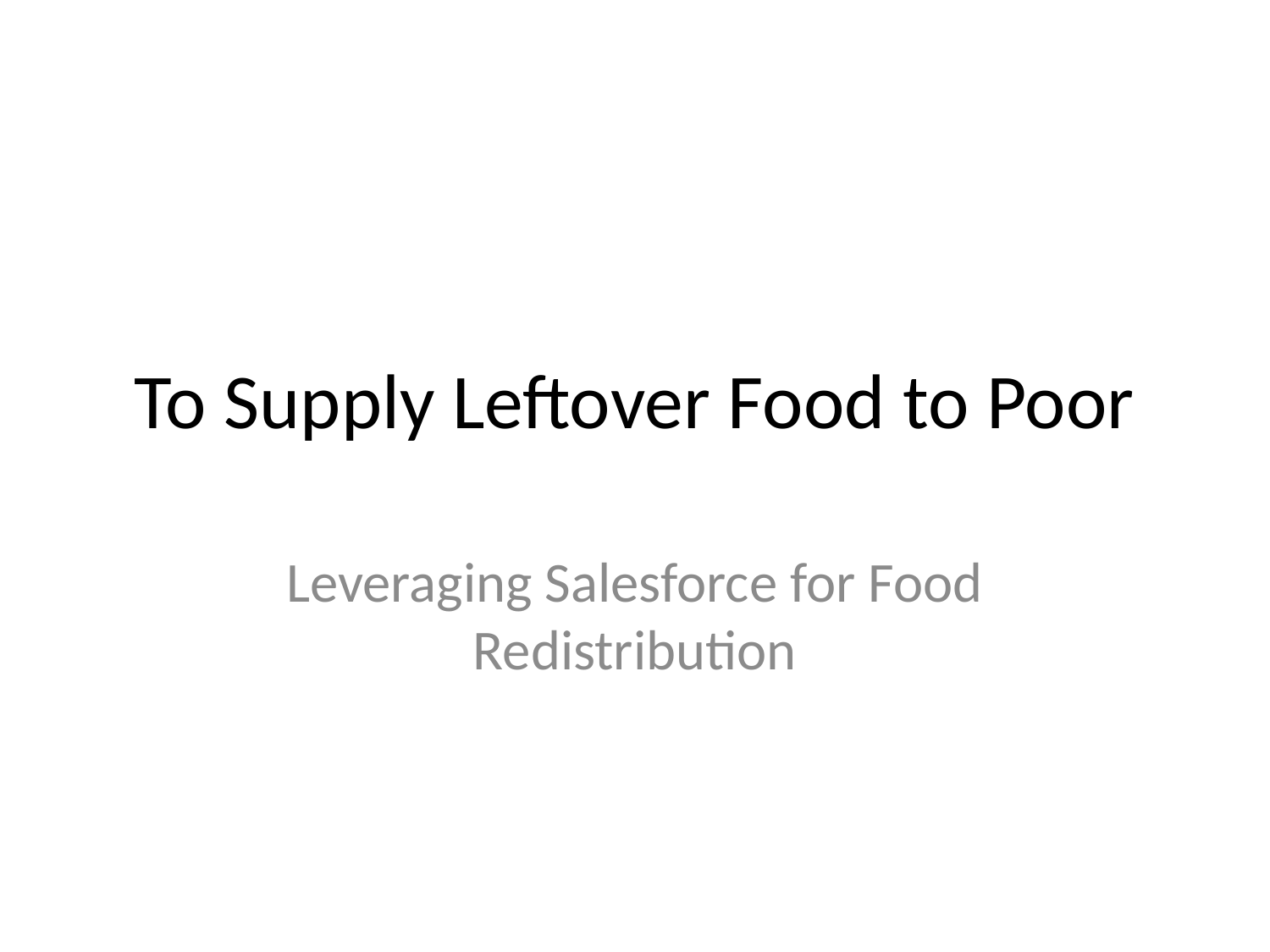

# To Supply Leftover Food to Poor
Leveraging Salesforce for Food Redistribution